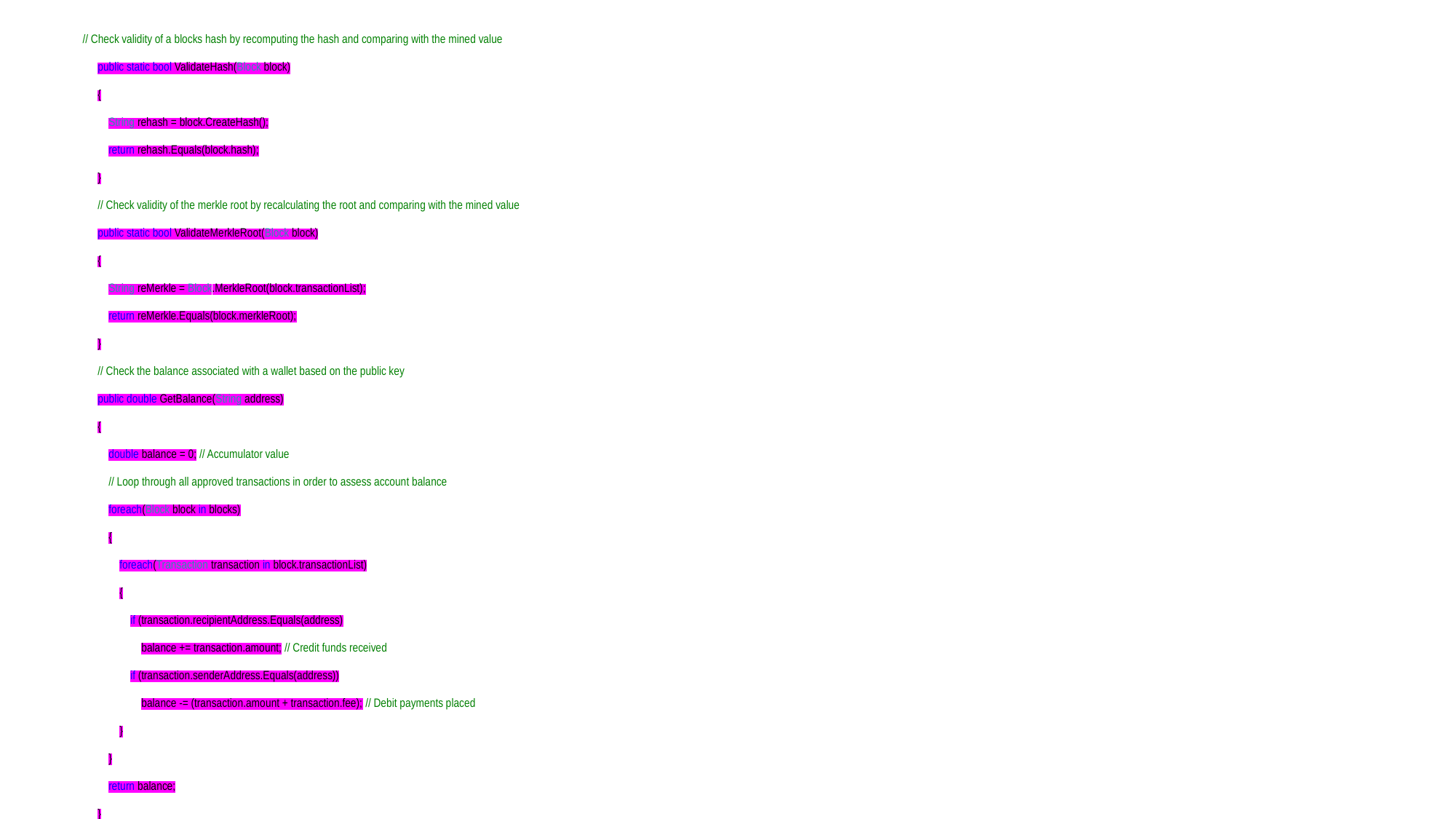

// Check validity of a blocks hash by recomputing the hash and comparing with the mined value
        public static bool ValidateHash(Block block)
        {
            String rehash = block.CreateHash();
            return rehash.Equals(block.hash);
        }
        // Check validity of the merkle root by recalculating the root and comparing with the mined value
        public static bool ValidateMerkleRoot(Block block)
        {
            String reMerkle = Block.MerkleRoot(block.transactionList);
            return reMerkle.Equals(block.merkleRoot);
        }
        // Check the balance associated with a wallet based on the public key
        public double GetBalance(String address)
        {
            double balance = 0; // Accumulator value
            // Loop through all approved transactions in order to assess account balance
            foreach(Block block in blocks)
            {
                foreach(Transaction transaction in block.transactionList)
                {
                    if (transaction.recipientAddress.Equals(address)
                        balance += transaction.amount; // Credit funds received
                    if (transaction.senderAddress.Equals(address))
                        balance -= (transaction.amount + transaction.fee); // Debit payments placed
                }
            }
            return balance;
        }